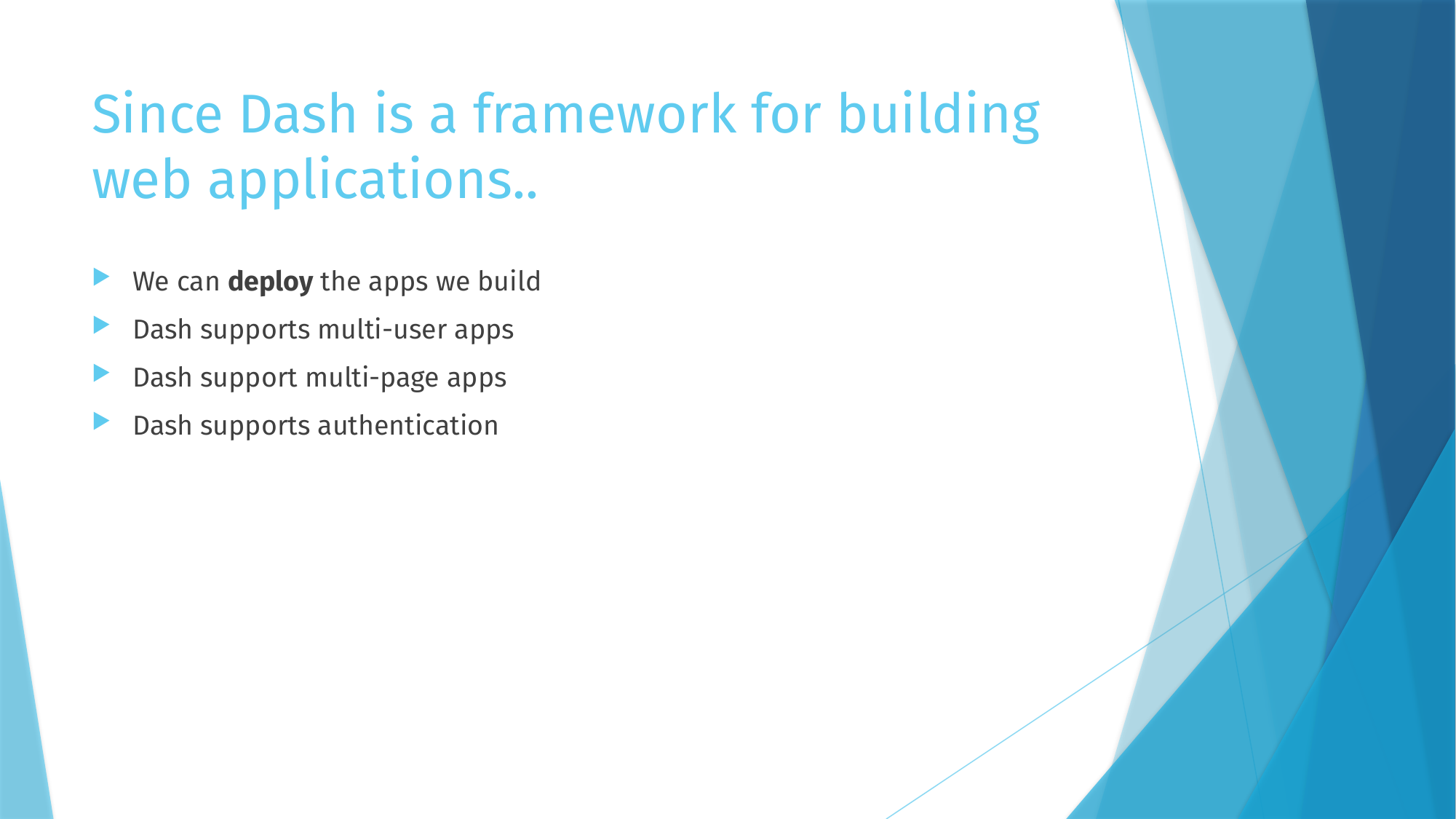

# Since Dash is a framework for building web applications..
We can deploy the apps we build
Dash supports multi-user apps
Dash support multi-page apps
Dash supports authentication